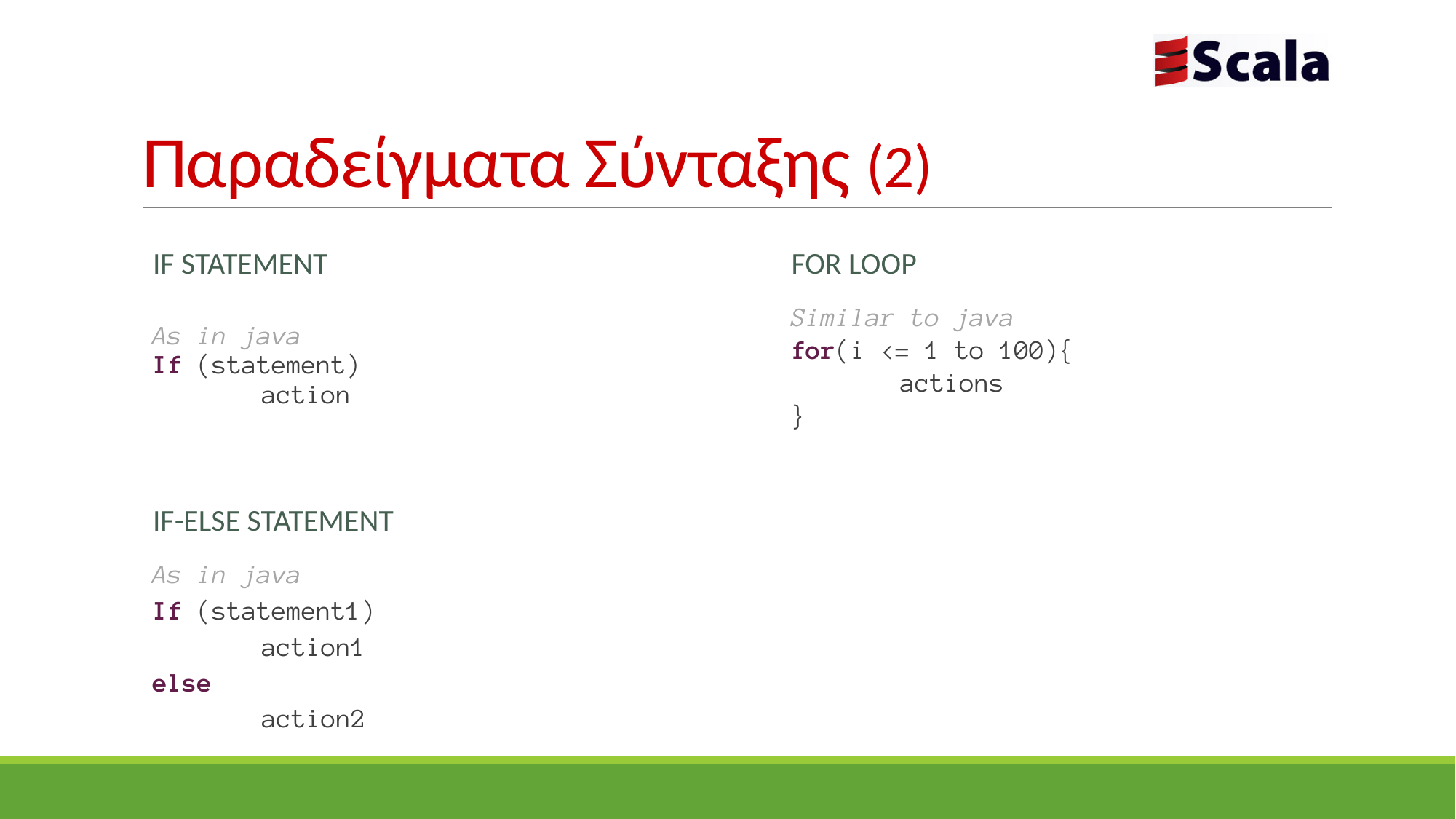

# Παραδείγματα Σύνταξης (2)
If statement
For loop
Similar to java
for(i <= 1 to 100){
	actions
}
As in java
If (statement)
	action
If-else statement
As in java
If (statement1)
	action1
else
	action2